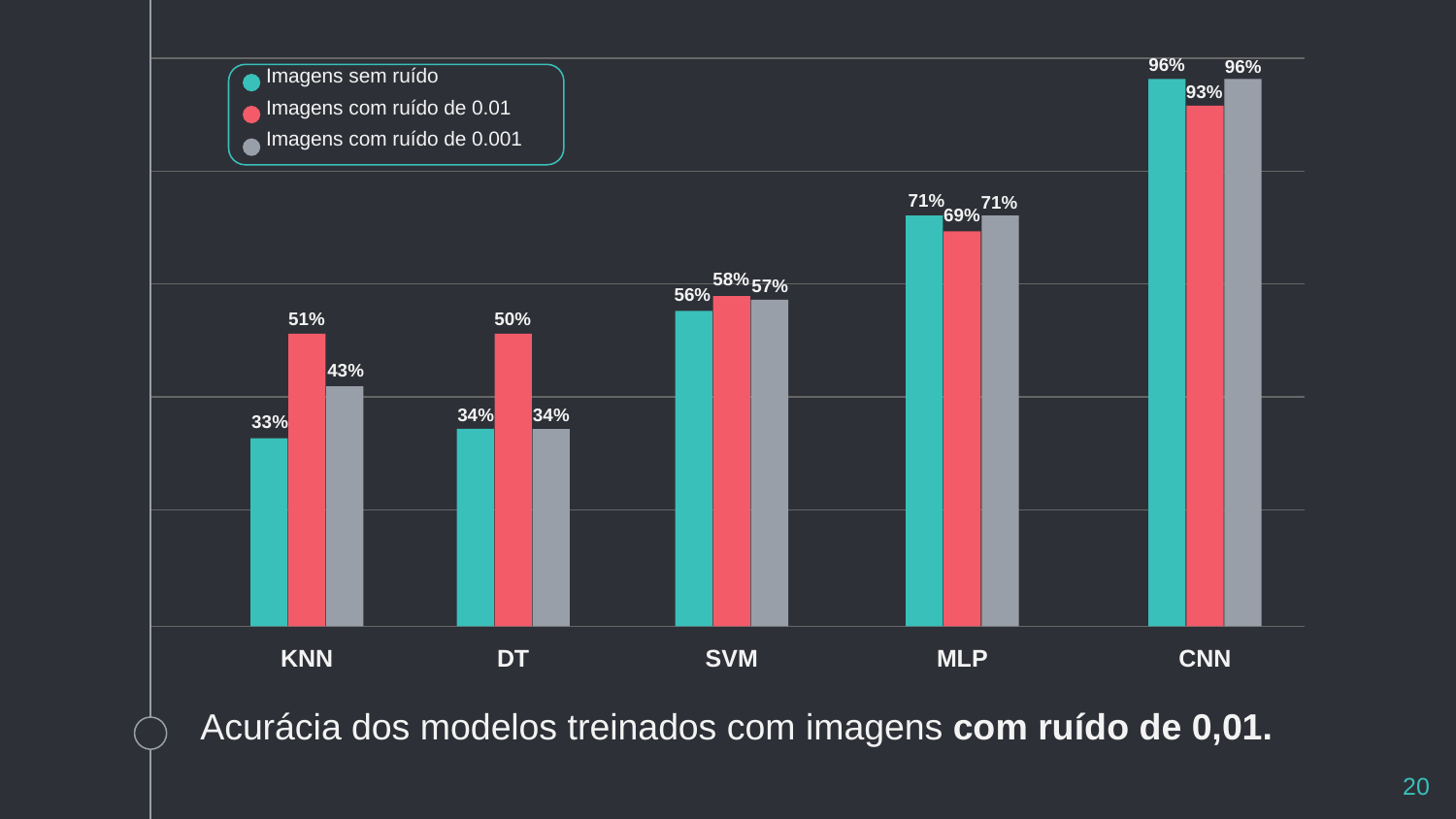

96%
96%
Imagens sem ruído
Imagens com ruído de 0.01
Imagens com ruído de 0.001

93%

71%
71%
69%

58%
57%
56%

51%
50%

43%

34%
34%
33%

KNN
DT
SVM
MLP
CNN
Acurácia dos modelos treinados com imagens com ruído de 0,01.
20